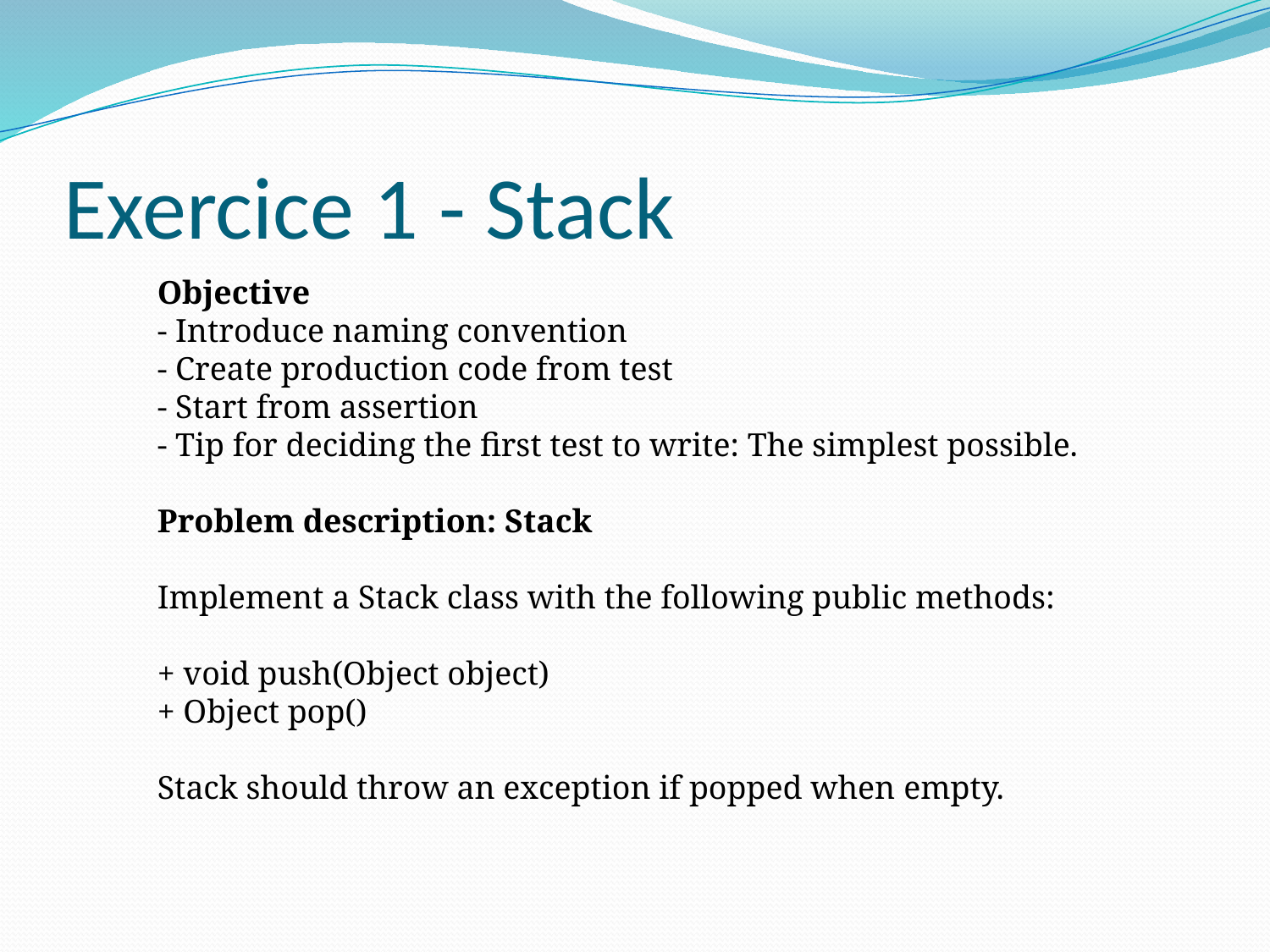

# Exercice 1 - Stack
Objective
- Introduce naming convention
- Create production code from test
- Start from assertion
- Tip for deciding the first test to write: The simplest possible.

Problem description: Stack

Implement a Stack class with the following public methods:

+ void push(Object object)
+ Object pop()

Stack should throw an exception if popped when empty.